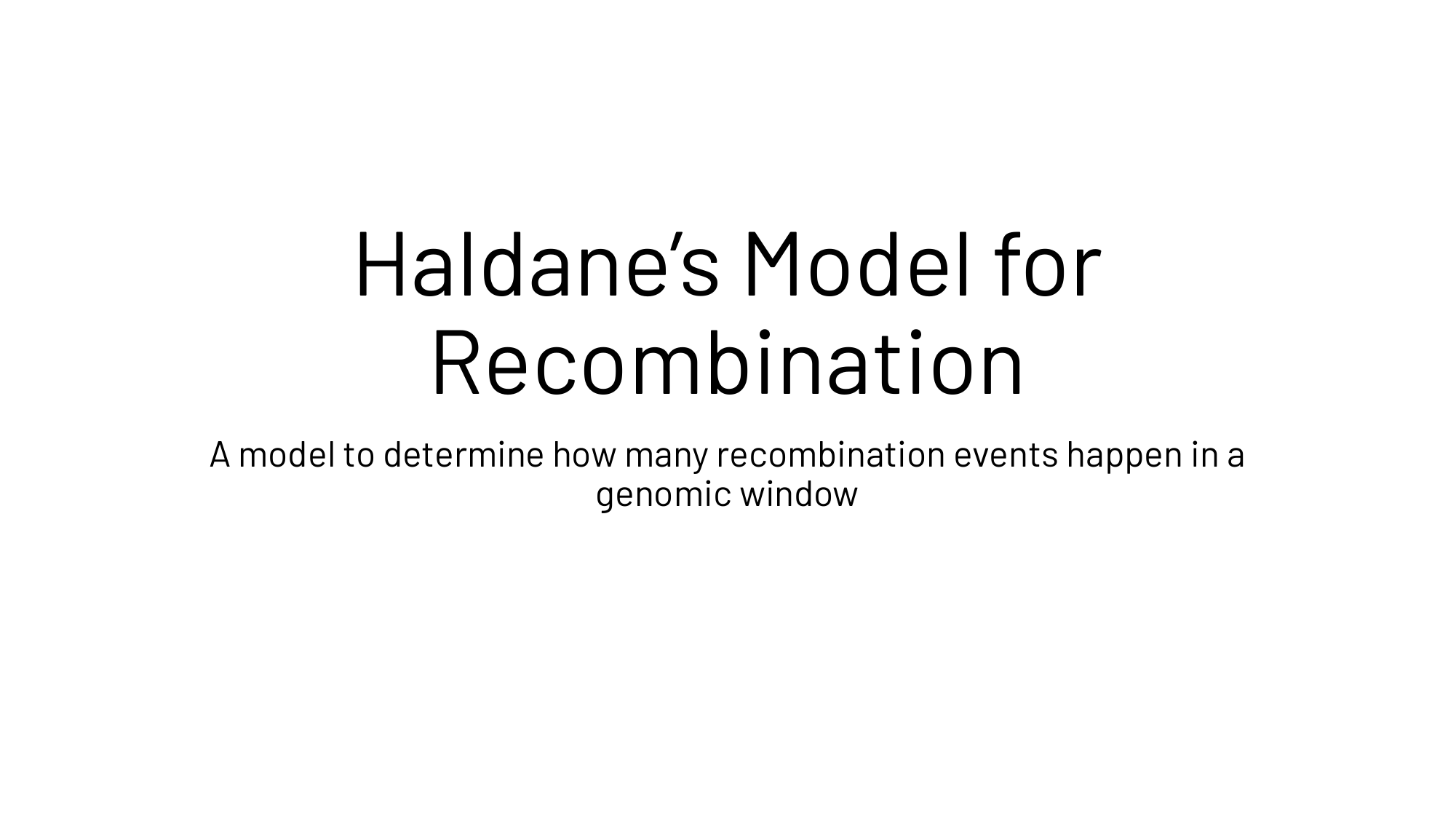

# Haldane’s Model for Recombination
A model to determine how many recombination events happen in a genomic window